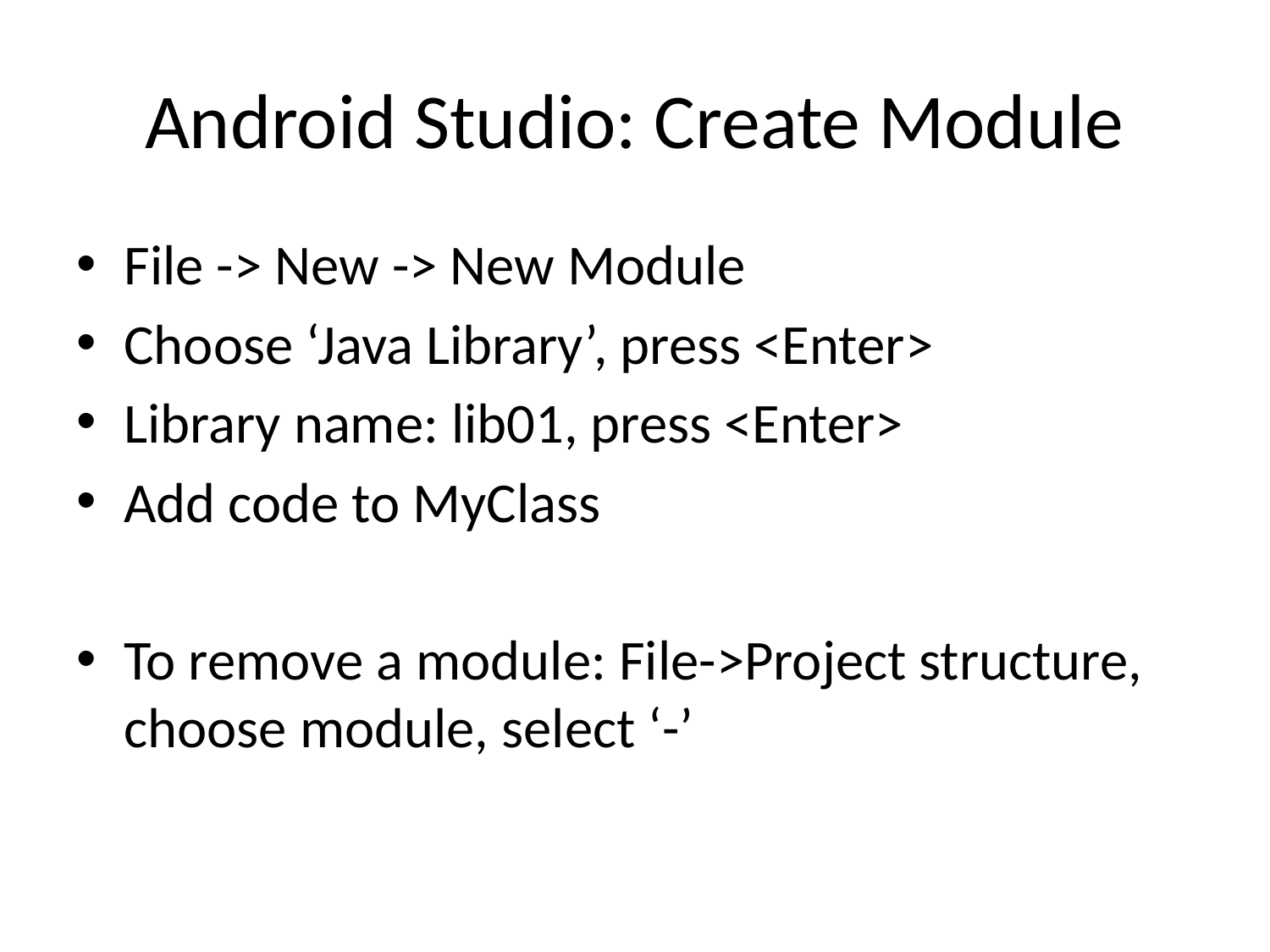

# Android Studio: Create Module
File -> New -> New Module
Choose ‘Java Library’, press <Enter>
Library name: lib01, press <Enter>
Add code to MyClass

To remove a module: File->Project structure, choose module, select ‘-’